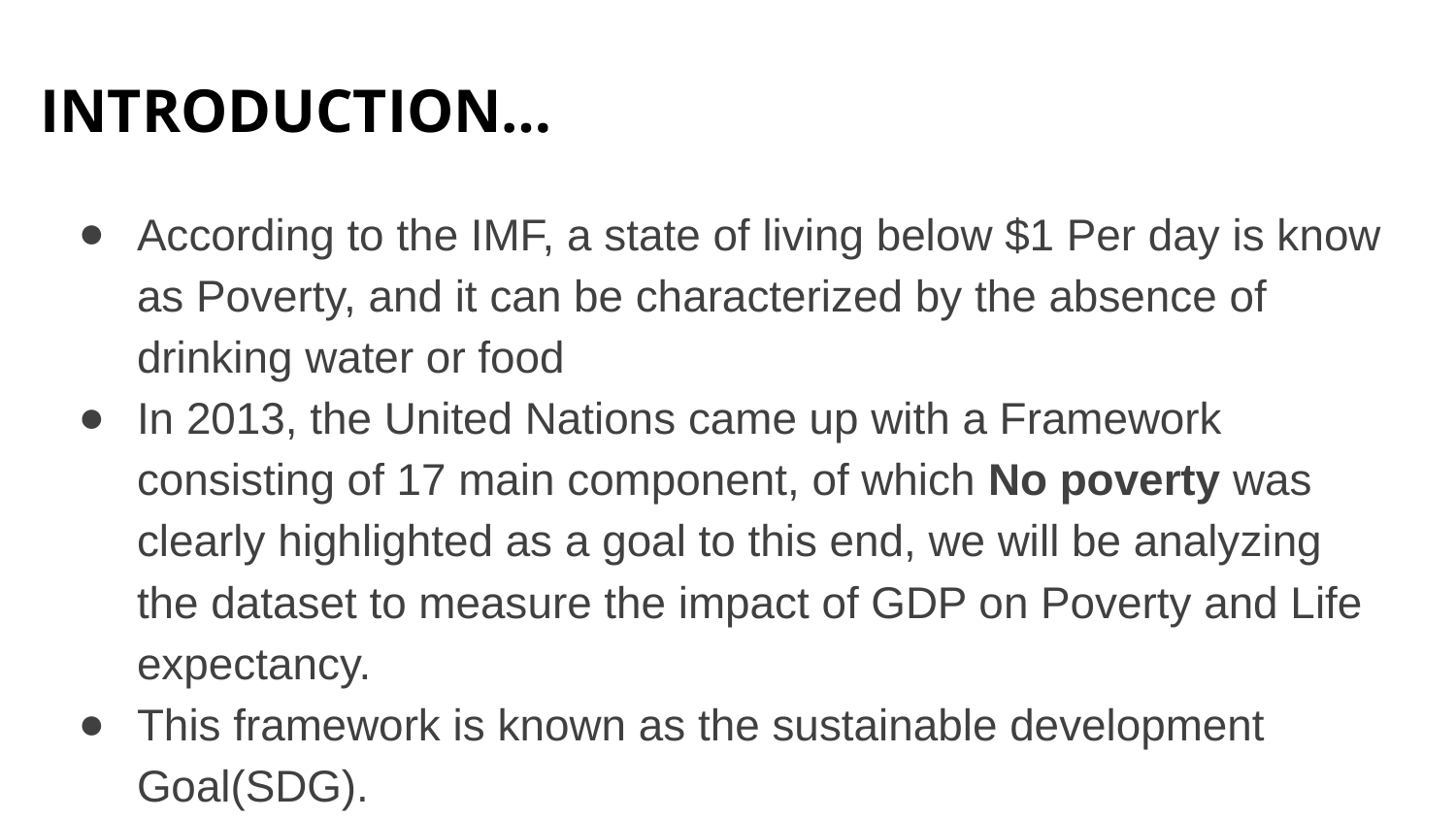

# INTRODUCTION…
According to the IMF, a state of living below $1 Per day is know as Poverty, and it can be characterized by the absence of drinking water or food
In 2013, the United Nations came up with a Framework consisting of 17 main component, of which No poverty was clearly highlighted as a goal to this end, we will be analyzing the dataset to measure the impact of GDP on Poverty and Life expectancy.
This framework is known as the sustainable development Goal(SDG).